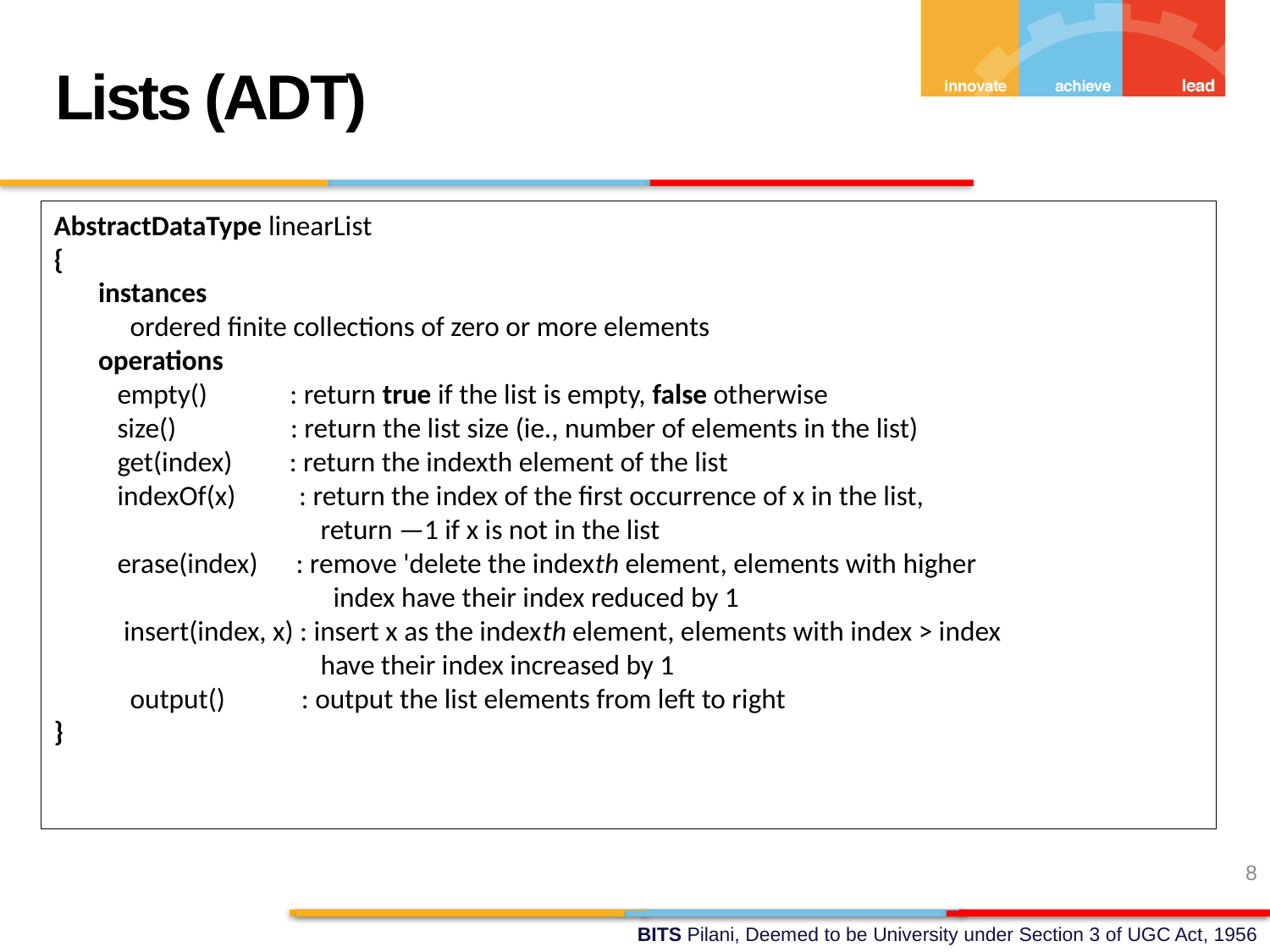

Lists (ADT)
AbstractDataType linearList
{
       instances
            ordered finite collections of zero or more elements
       operations
          empty()             : return true if the list is empty, false otherwise
          size()                  : return the list size (ie., number of elements in the list)
          get(index)         : return the indexth element of the list
          indexOf(x)          : return the index of the first occurrence of x in the list,
                                          return —1 if x is not in the list
          erase(index)      : remove 'delete the indexth element, elements with higher
                                            index have their index reduced by 1
           insert(index, x) : insert x as the indexth element, elements with index > index
                                          have their index increased by 1
            output()            : output the list elements from left to right
}

8